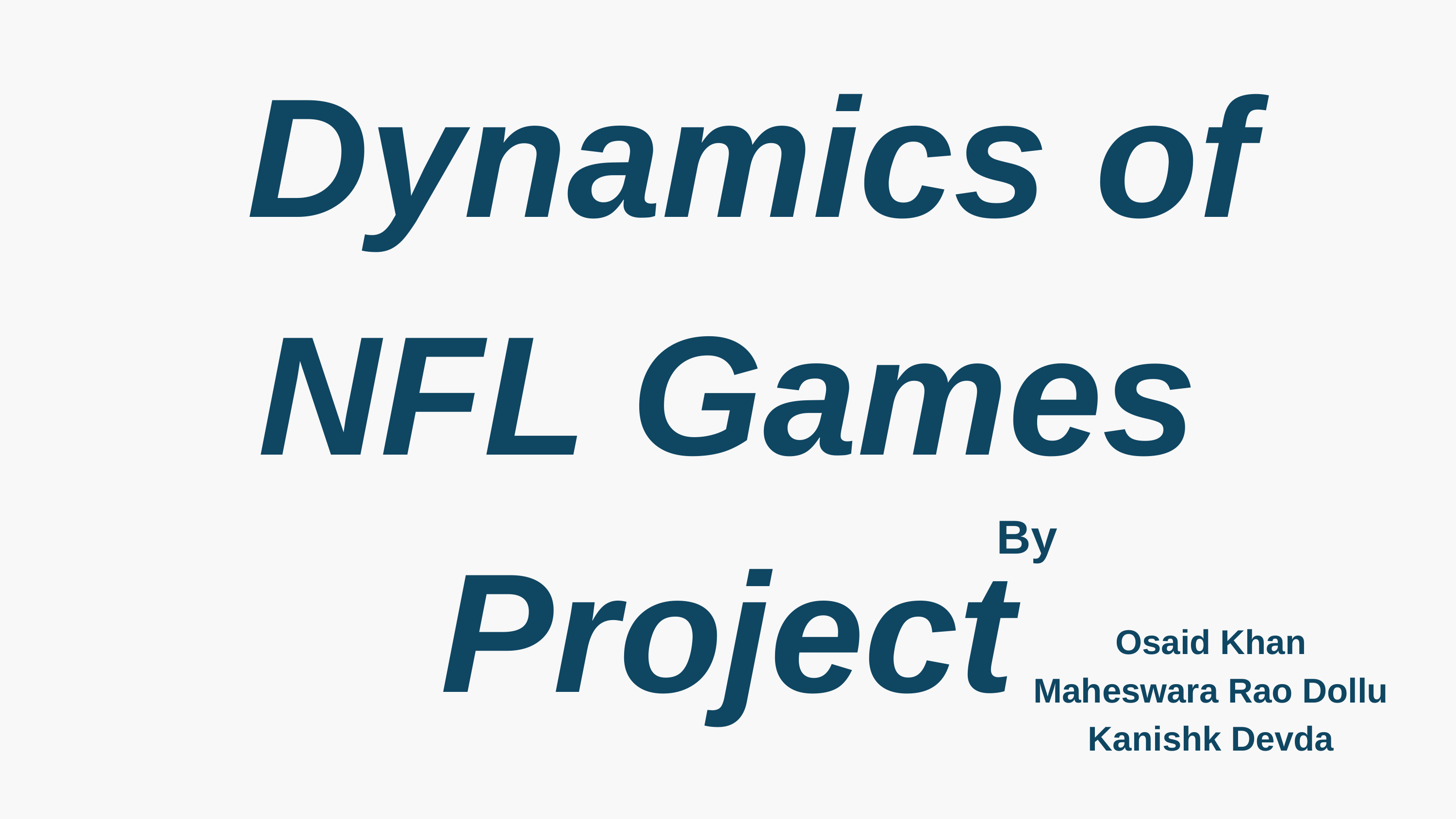

Dynamics of NFL Games Project
By
Osaid Khan
Maheswara Rao Dollu
Kanishk Devda